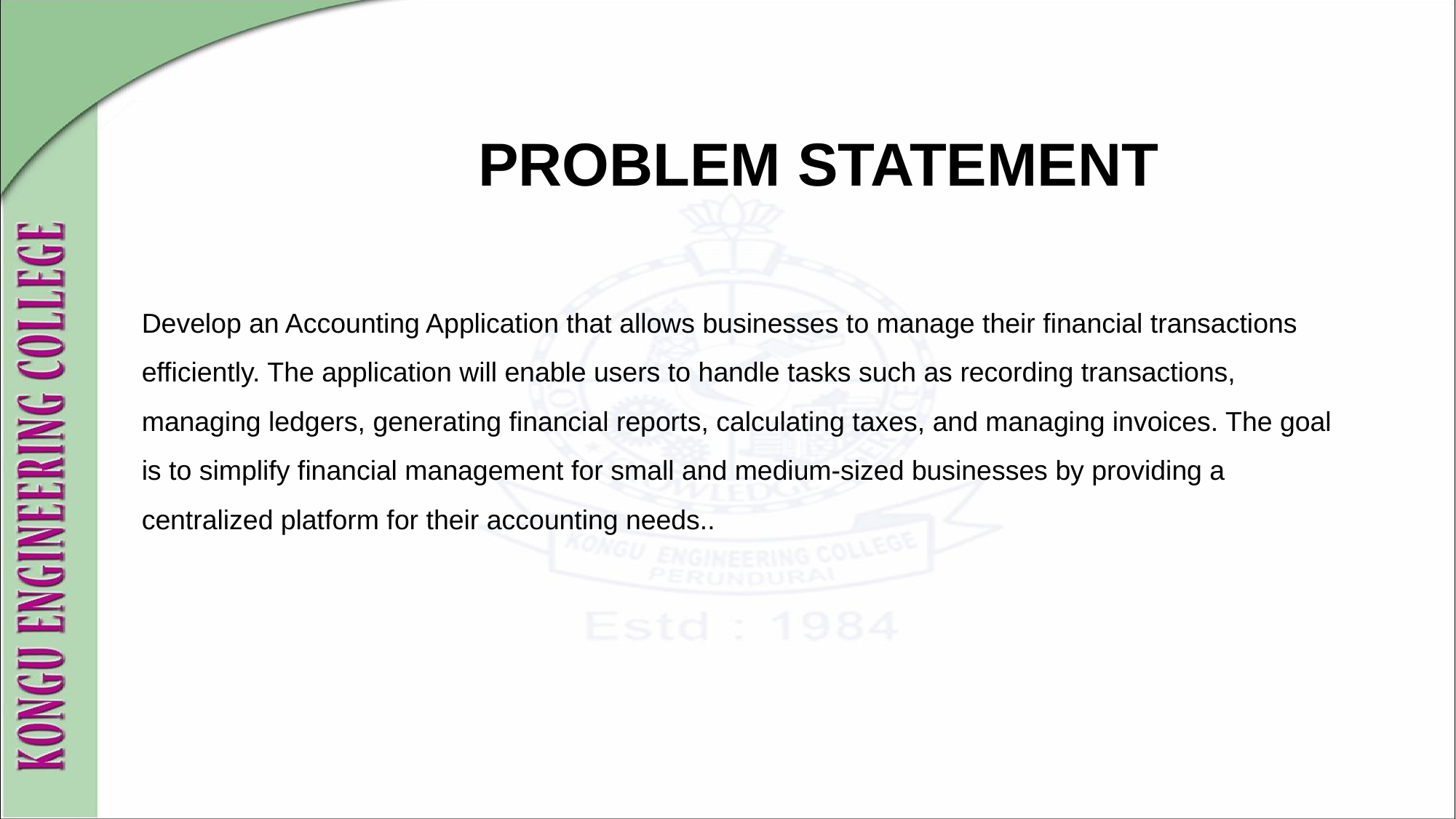

PROBLEM STATEMENT
Develop an Accounting Application that allows businesses to manage their financial transactions efficiently. The application will enable users to handle tasks such as recording transactions, managing ledgers, generating financial reports, calculating taxes, and managing invoices. The goal is to simplify financial management for small and medium-sized businesses by providing a centralized platform for their accounting needs..